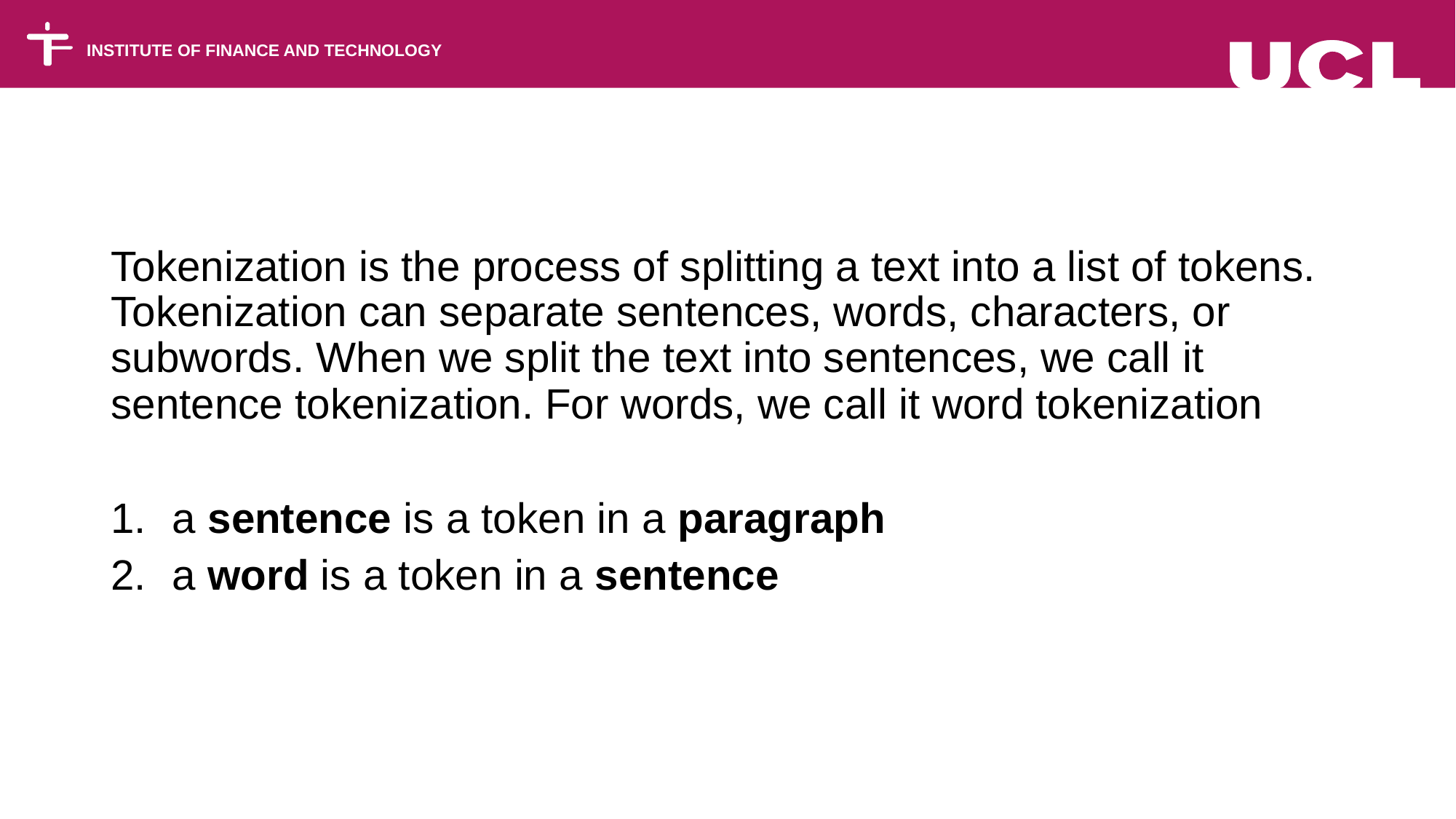

#
Tokenization is the process of splitting a text into a list of tokens. Tokenization can separate sentences, words, characters, or subwords. When we split the text into sentences, we call it sentence tokenization. For words, we call it word tokenization

a sentence is a token in a paragraph
a word is a token in a sentence